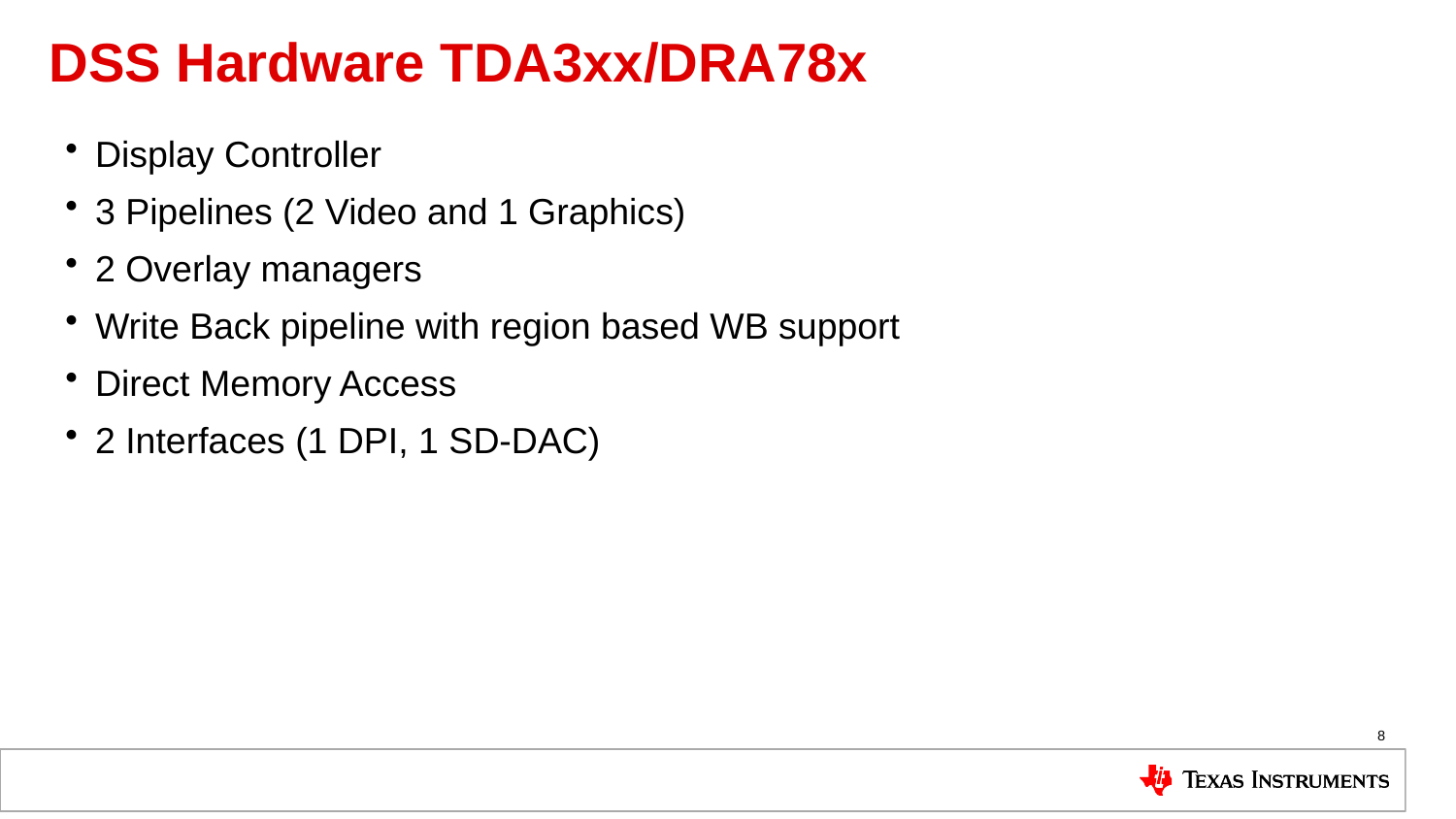

# DSS Hardware TDA3xx/DRA78x
Display Controller
3 Pipelines (2 Video and 1 Graphics)
2 Overlay managers
Write Back pipeline with region based WB support
Direct Memory Access
2 Interfaces (1 DPI, 1 SD-DAC)

8